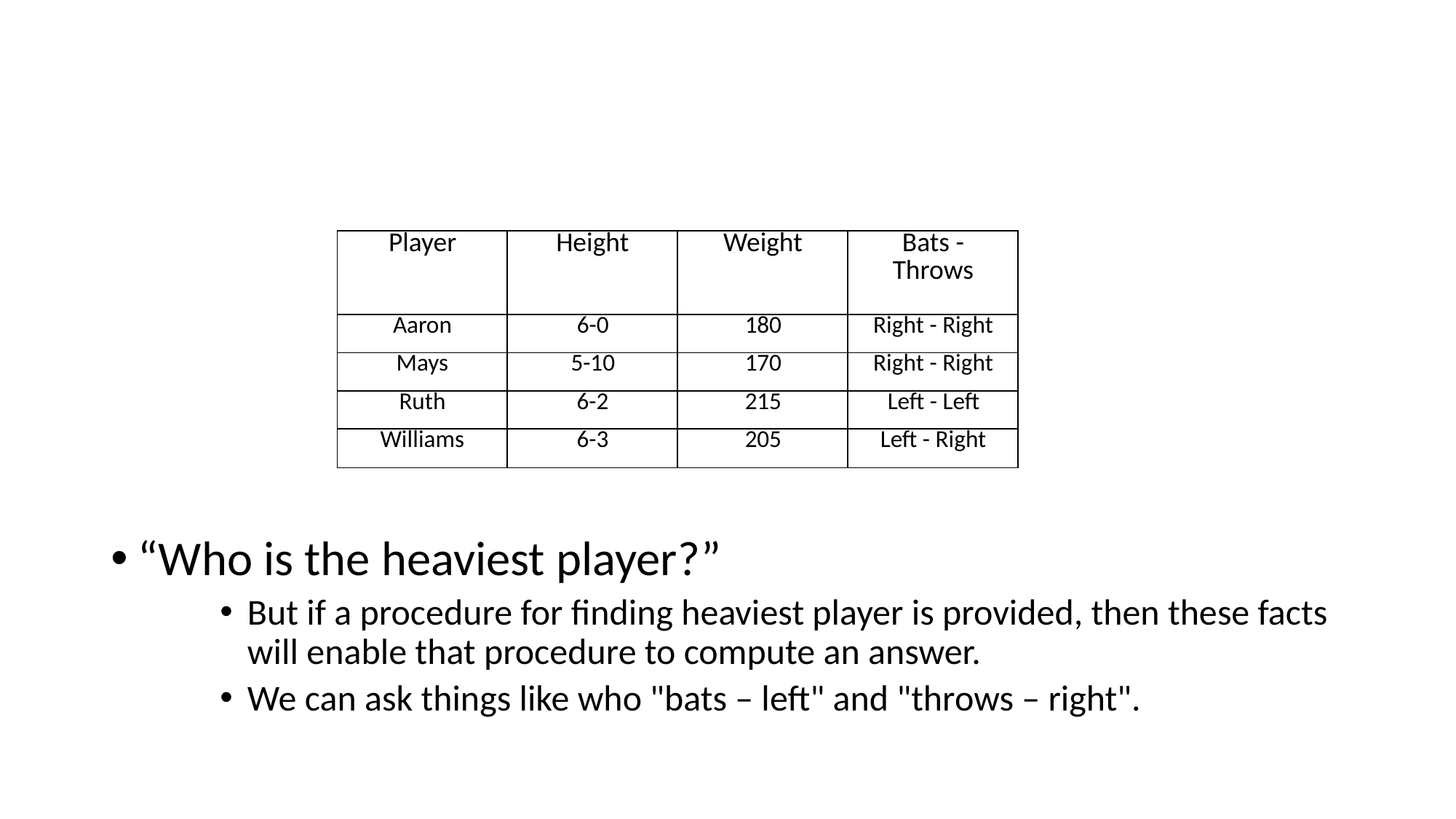

#

“Who is the heaviest player?”
But if a procedure for finding heaviest player is provided, then these facts will enable that procedure to compute an answer.
We can ask things like who "bats – left" and "throws – right".

| Player | Height | Weight | Bats - Throws |
| --- | --- | --- | --- |
| Aaron | 6-0 | 180 | Right - Right |
| Mays | 5-10 | 170 | Right - Right |
| Ruth | 6-2 | 215 | Left - Left |
| Williams | 6-3 | 205 | Left - Right |